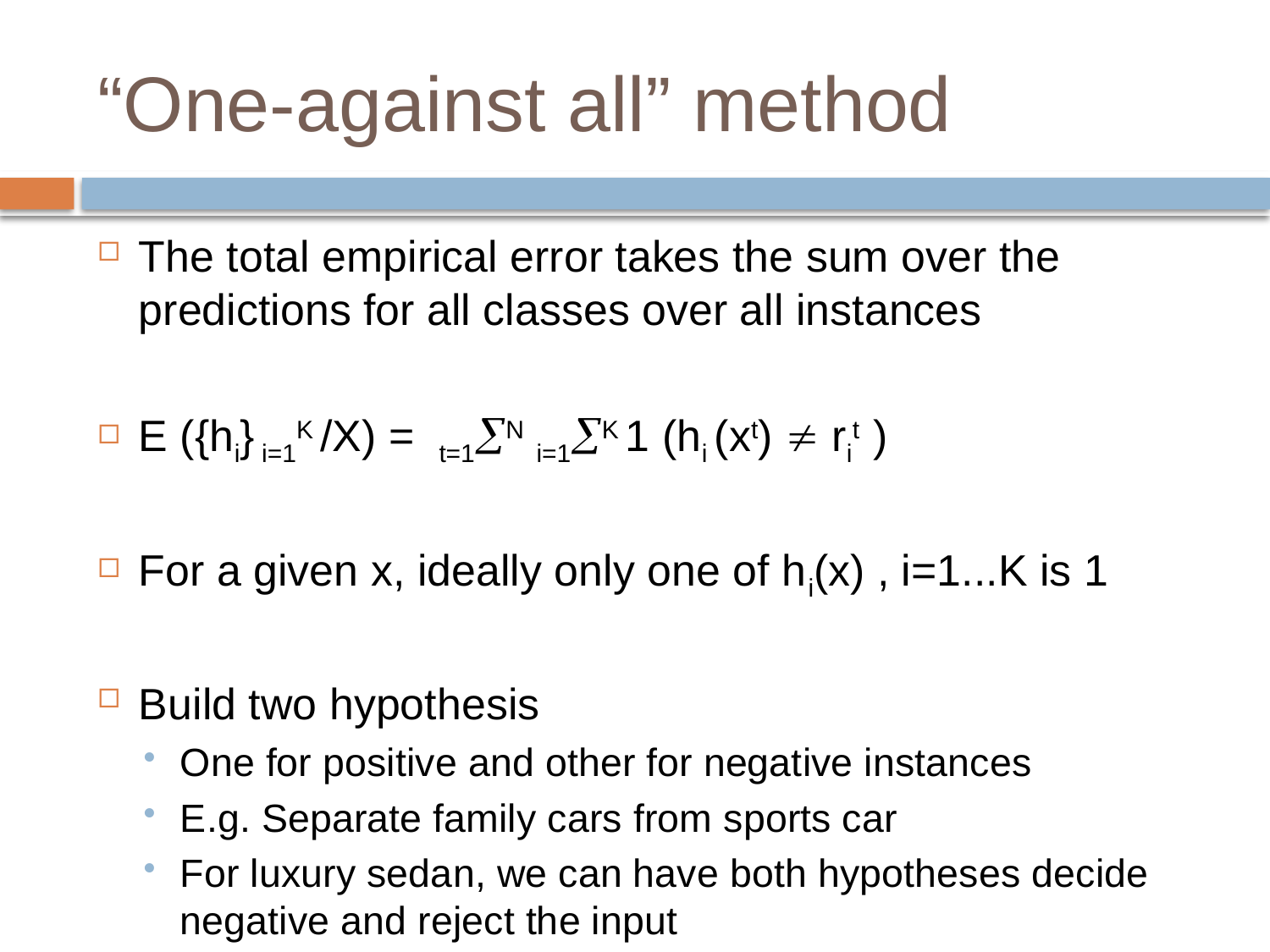

# “One-against all” method
The total empirical error takes the sum over the predictions for all classes over all instances

E ({hi} i=1K /X) =  t=1∑N i=1∑K 1 (hi (xt) ≠ rit  )

For a given x, ideally only one of hi(x) , i=1...K is 1

Build two hypothesis
One for positive and other for negative instances
E.g. Separate family cars from sports car
For luxury sedan, we can have both hypotheses decide negative and reject the input